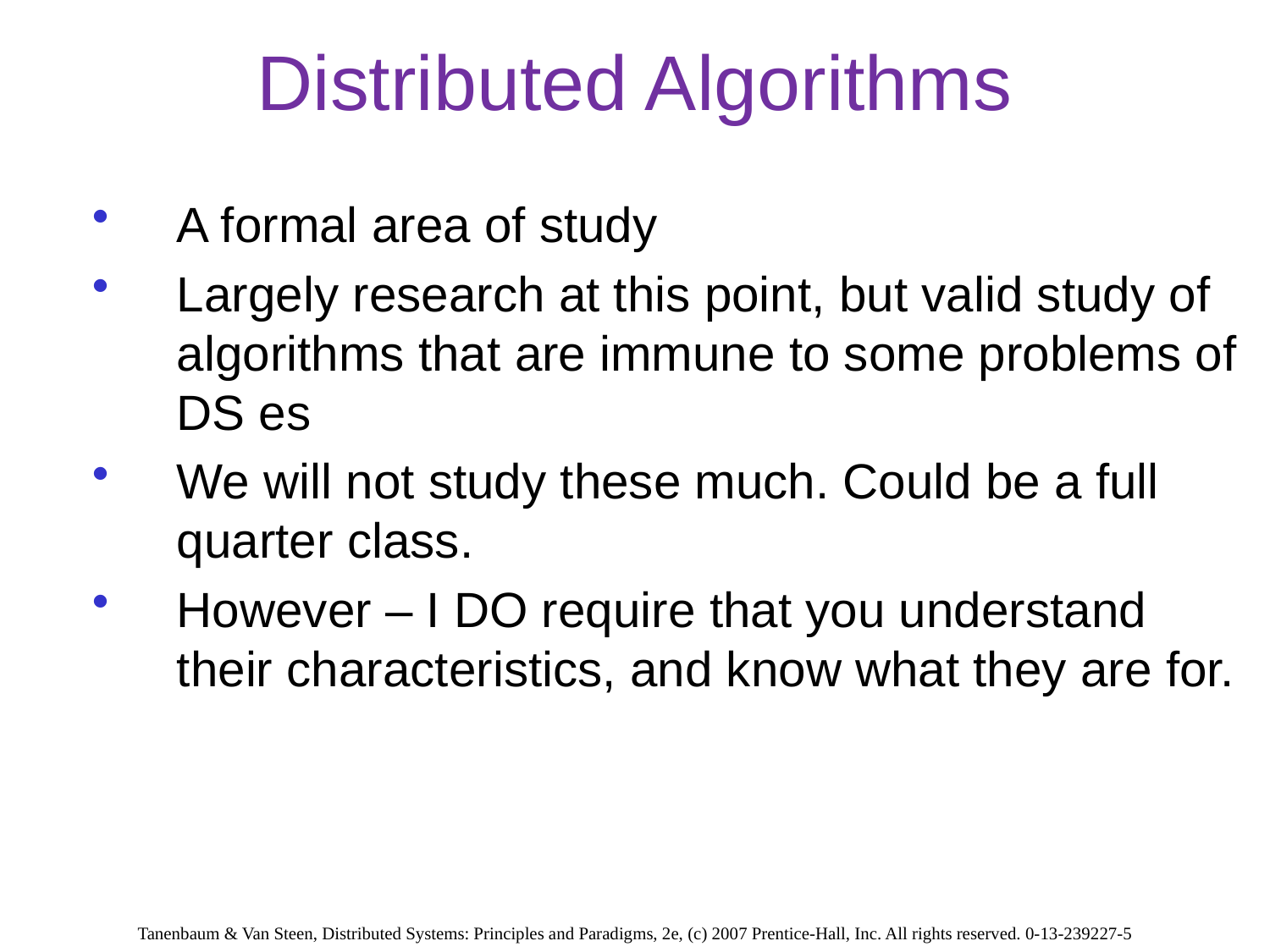

# Distributed Algorithms
A formal area of study
Largely research at this point, but valid study of algorithms that are immune to some problems of DS es
We will not study these much. Could be a full quarter class.
However – I DO require that you understand their characteristics, and know what they are for.
Tanenbaum & Van Steen, Distributed Systems: Principles and Paradigms, 2e, (c) 2007 Prentice-Hall, Inc. All rights reserved. 0-13-239227-5